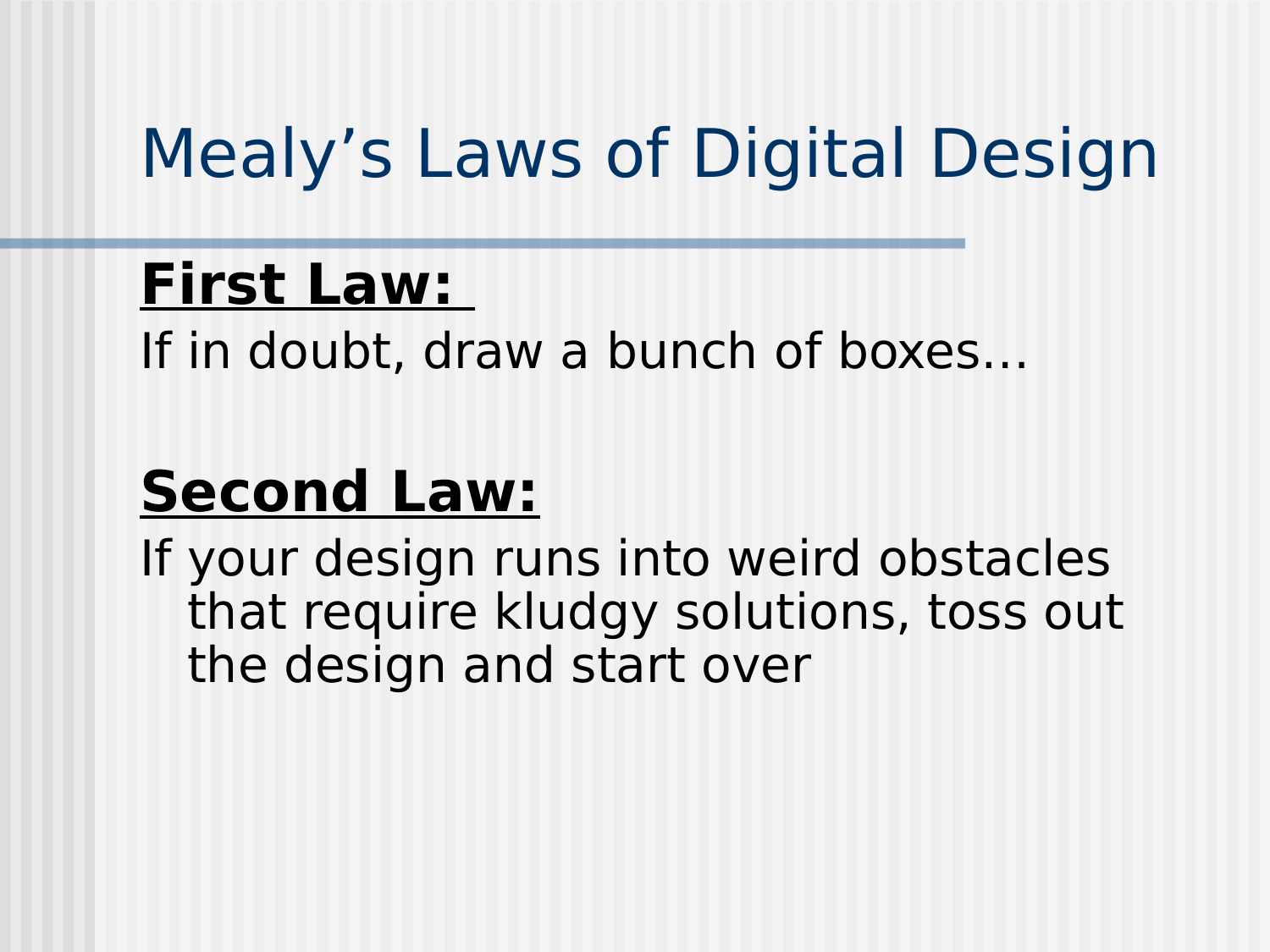

Mealy’s Laws of Digital Design
First Law:
If in doubt, draw a bunch of boxes…

Second Law:
If your design runs into weird obstacles that require kludgy solutions, toss out the design and start over